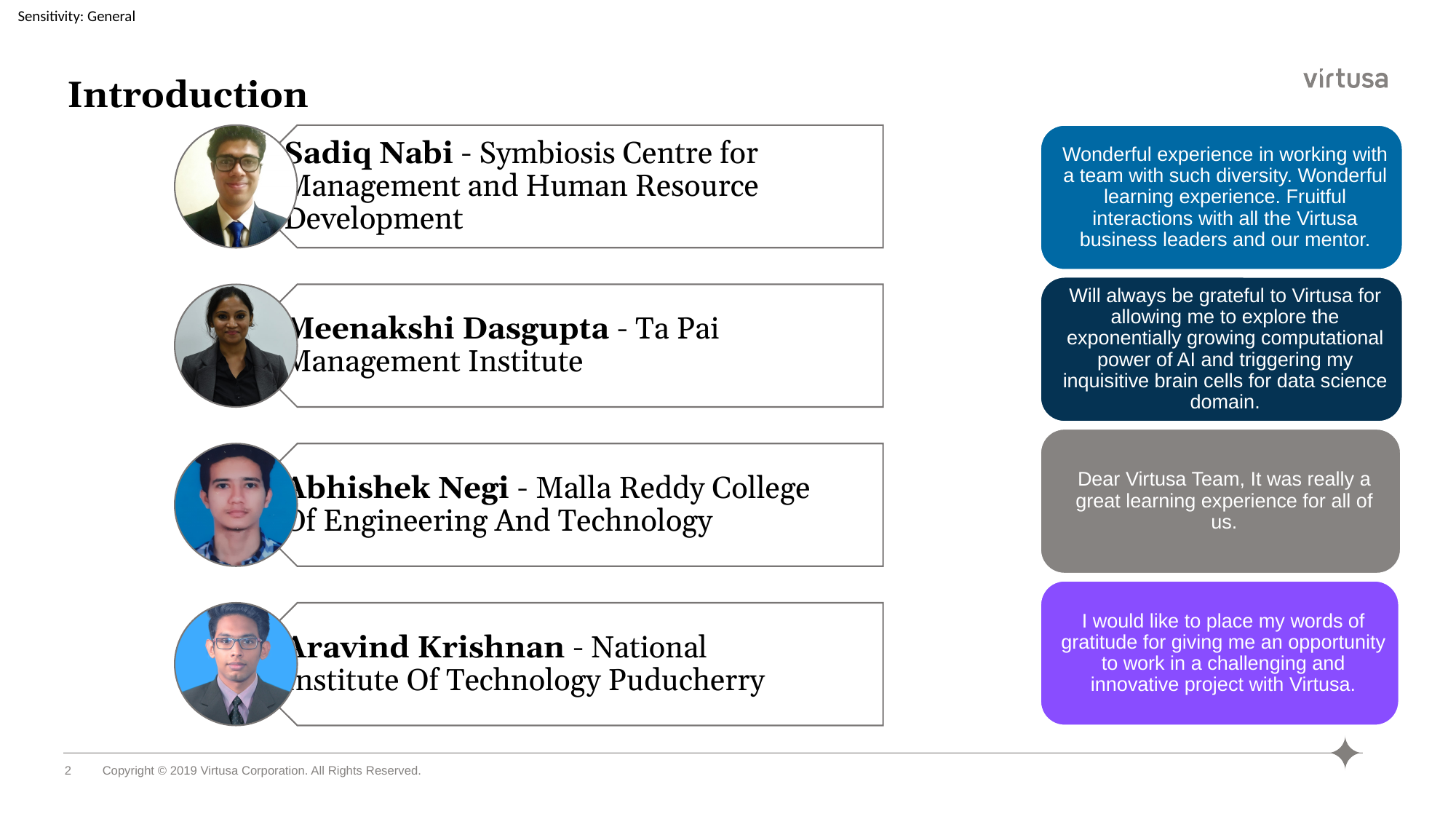

# Introduction
Sadiq Nabi - Symbiosis Centre for Management and Human Resource Development
Meenakshi Dasgupta - Ta Pai Management Institute
Abhishek Negi - Malla Reddy College Of Engineering And Technology
Aravind Krishnan - National Institute Of Technology Puducherry
Wonderful experience in working with a team with such diversity. Wonderful learning experience. Fruitful interactions with all the Virtusa business leaders and our mentor.
Will always be grateful to Virtusa for allowing me to explore the exponentially growing computational power of AI and triggering my inquisitive brain cells for data science domain.
Dear Virtusa Team, It was really a great learning experience for all of us.
I would like to place my words of gratitude for giving me an opportunity to work in a challenging and innovative project with Virtusa.